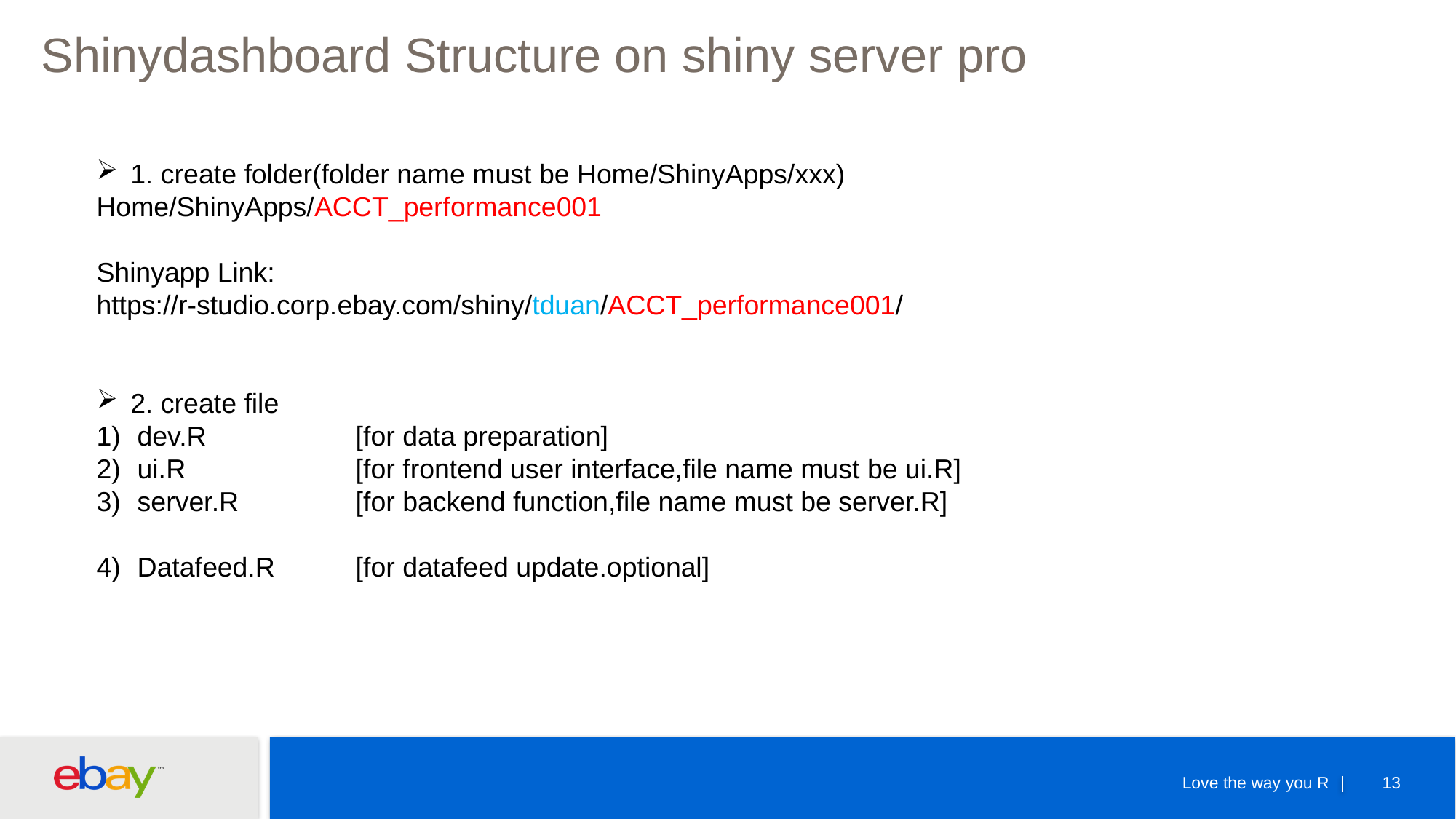

Shinydashboard Structure on shiny server pro
1. create folder(folder name must be Home/ShinyApps/xxx)
Home/ShinyApps/ACCT_performance001

Shinyapp Link:
https://r-studio.corp.ebay.com/shiny/tduan/ACCT_performance001/

2. create file
dev.R 		[for data preparation]
ui.R    		[for frontend user interface,file name must be ui.R]
server.R		[for backend function,file name must be server.R]

Datafeed.R	[for datafeed update.optional]

Love the way you R
13